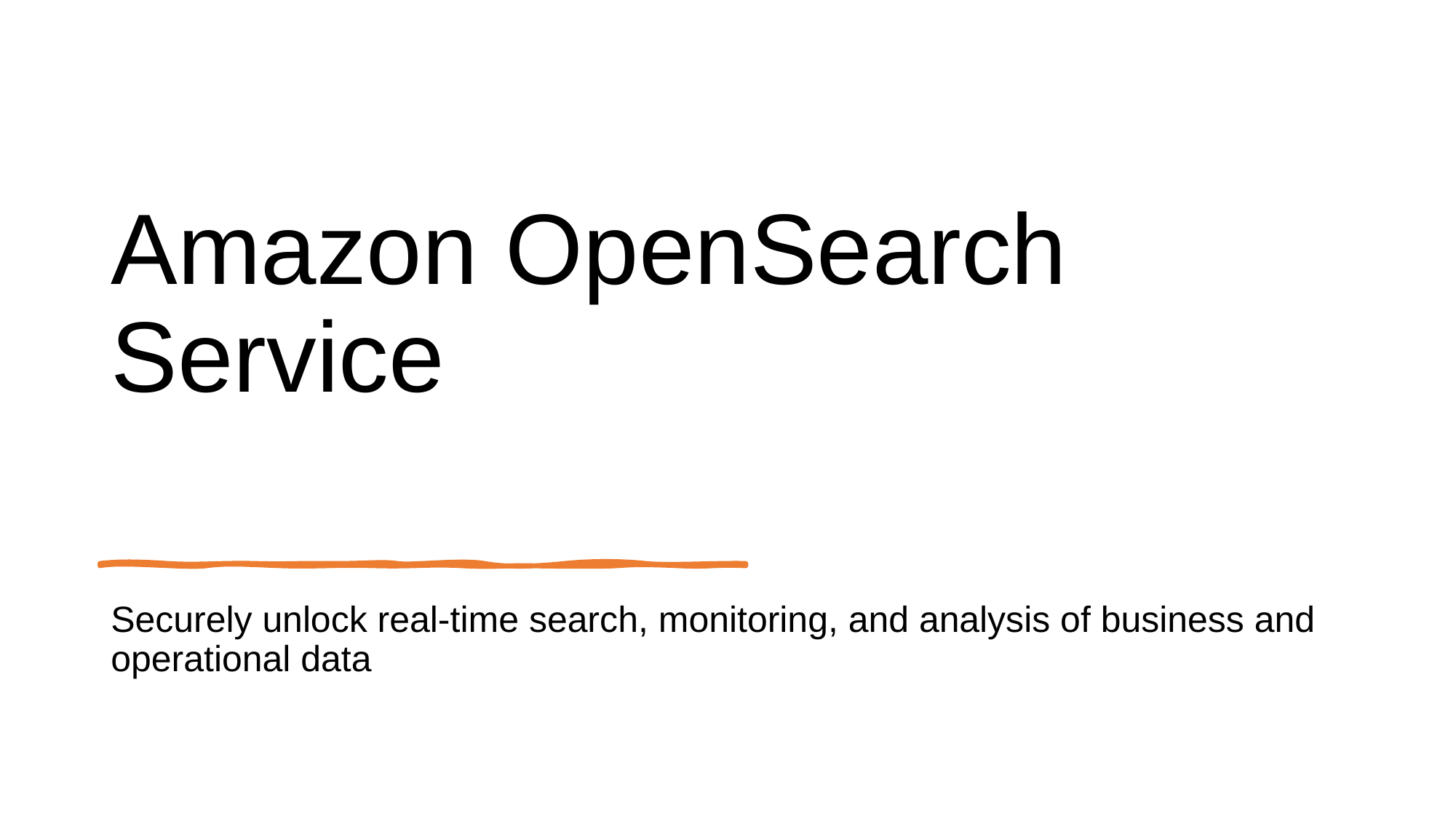

# Amazon OpenSearch Service

Securely unlock real-time search, monitoring, and analysis of business and operational data